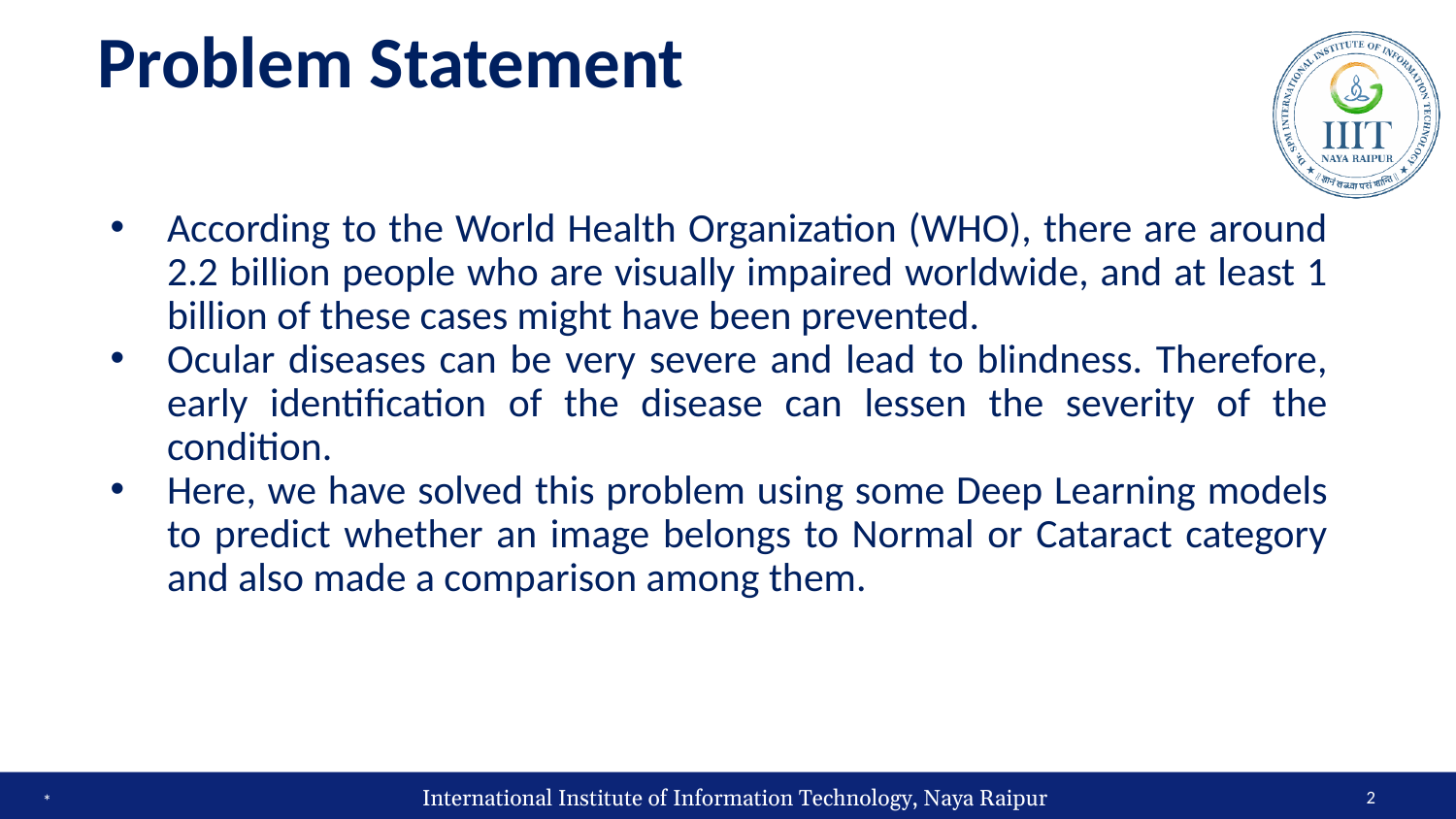

Problem Statement
According to the World Health Organization (WHO), there are around 2.2 billion people who are visually impaired worldwide, and at least 1 billion of these cases might have been prevented.
Ocular diseases can be very severe and lead to blindness. Therefore, early identification of the disease can lessen the severity of the condition.
Here, we have solved this problem using some Deep Learning models to predict whether an image belongs to Normal or Cataract category and also made a comparison among them.
International Institute of Information Technology, Naya Raipur
2
*